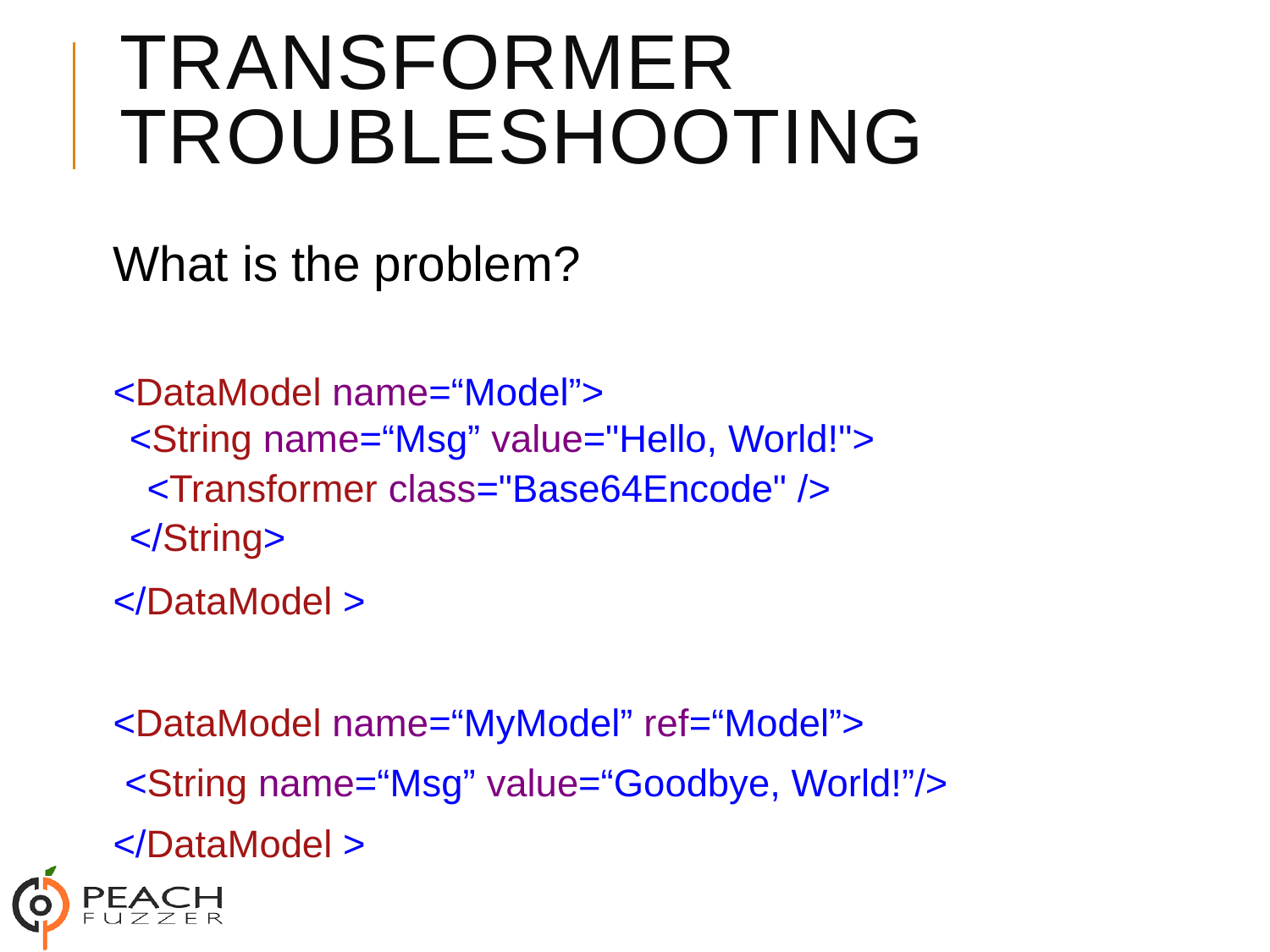

# Transformer Troubleshooting
What is the problem?

<DataModel name=“Model”>
<String name=“Msg” value="Hello, World!">
	<Transformer class="Base64Encode" />
</String>
</DataModel >

<DataModel name=“MyModel” ref=“Model”>
	<String name=“Msg” value=“Goodbye, World!”/>
</DataModel >